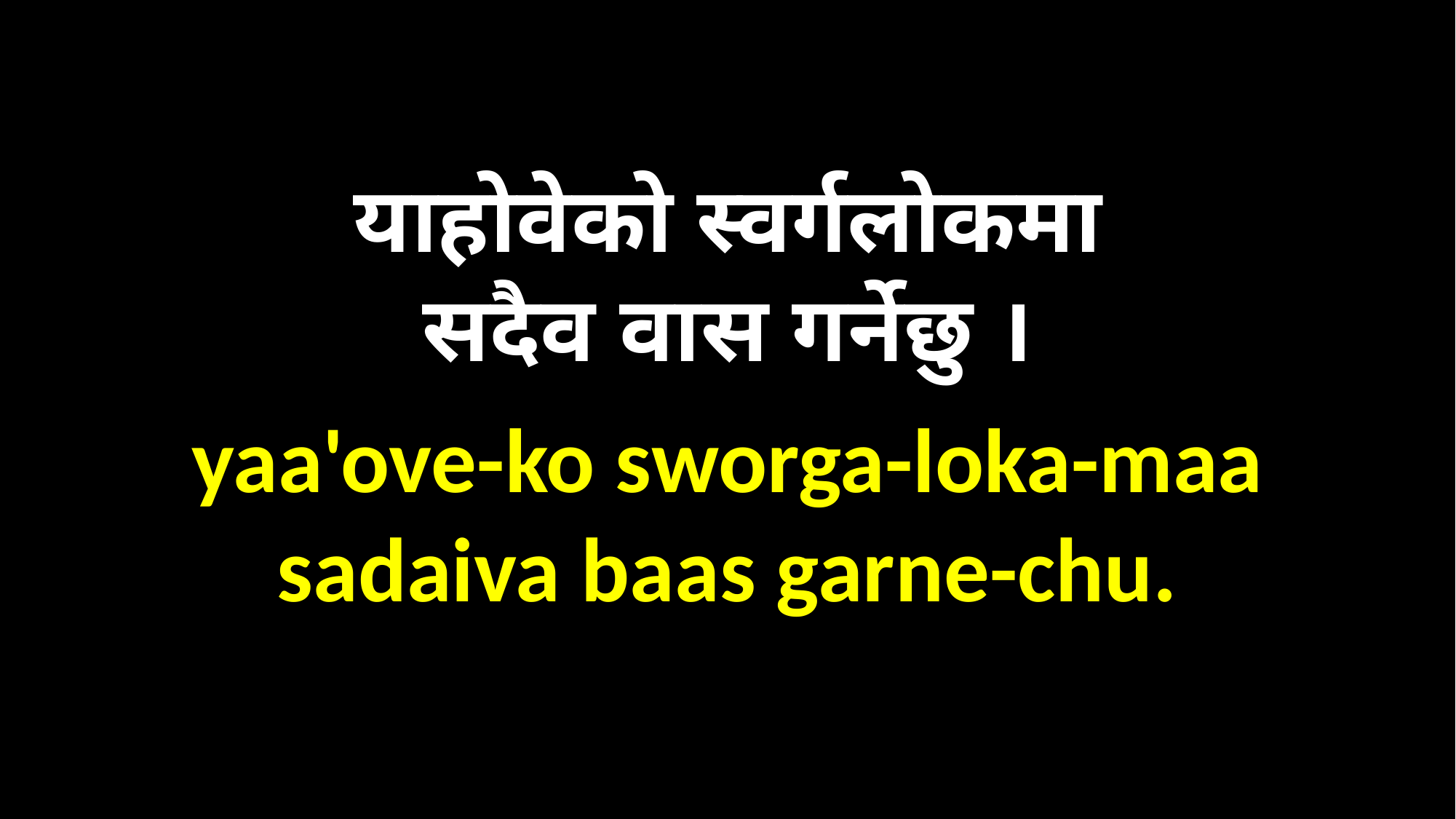

याहोवेको स्वर्गलोकमा
सदैव वास गर्नेछु ।

yaa'ove-ko sworga-loka-maa
sadaiva baas garne-chu.